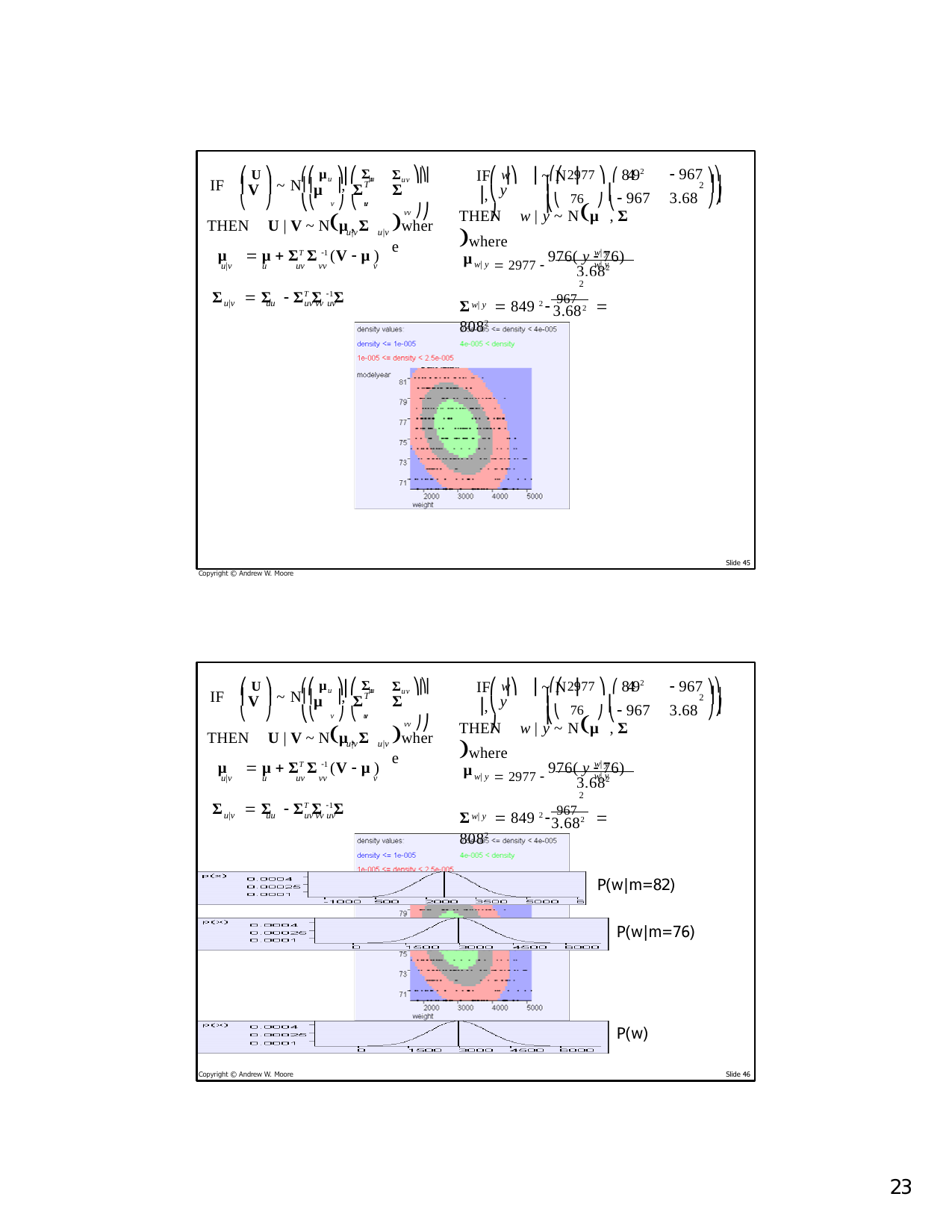

Σuv ⎞⎞
− 967 ⎞⎞
⎛ U ⎞	⎛⎛ μu ⎞ ⎛ Σuu
⎛ w⎞	⎛⎛ 2977 ⎞ ⎛ 8492
⎜	⎜
⎟⎟
⎜
⎟⎟	IF    ⎜    ⎟ ~ N  ⎜	⎟,
vv ⎠⎠
IF    ⎜	⎟ ~ N⎜⎜	⎟,
⎠ ⎜
⎠⎟
⎜⎝
T
y
V	μ	Σ	Σ
2
76	− 967	3.68
⎝ ⎠
⎝	⎠	⎝⎝ v ⎠ ⎝ uv
⎠
⎝	⎝
THEN	w | y ~ N(μ	, Σ	)where
w| y	w| y
THEN	U | V ~ N(μ , Σ
)where
u|v	u|v
= 2977 − 976( y − 76)
μ
μ	= μ + ΣT Σ −1 (V − μ )
u|v	u	uv      vv	v
w| y
3.682

2

Σ	= Σ	− ΣT Σ −1Σ
Σ	= 849 2 − 967	= 8082
u|v	uu	uv vv uv
w| y
3.682

Copyright © Andrew W. Moore

Slide 45

Σuv ⎞⎞
− 967 ⎞⎞
⎛ U ⎞	⎛⎛ μu ⎞ ⎛ Σuu
⎛ w⎞	⎛⎛ 2977 ⎞ ⎛ 8492
⎜	⎜
⎟⎟
⎜
⎟⎟	IF    ⎜    ⎟ ~ N  ⎜	⎟,
vv ⎠⎠
IF    ⎜	⎟ ~ N⎜⎜	⎟,
⎠ ⎜
⎠⎟
⎜⎝
T
y
V	μ	Σ	Σ
2
76	− 967	3.68
⎝ ⎠
⎝	⎠	⎝⎝ v ⎠ ⎝ uv
⎠
⎝	⎝
THEN	w | y ~ N(μ	, Σ	)where
w| y	w| y
THEN	U | V ~ N(μ , Σ
)where
u|v	u|v
= 2977 − 976( y − 76)
μ
μ	= μ + ΣT Σ −1 (V − μ )
u|v	u	uv     vv	v
w| y
3.682

2

Σ	= Σ	− ΣT Σ −1Σ
Σ	= 849 2 − 967	= 8082
u|v	uu	uv vv uv
w| y
3.682

P(w|m=82)

P(w|m=76)

P(w)
Copyright © Andrew W. Moore
Slide 46
23